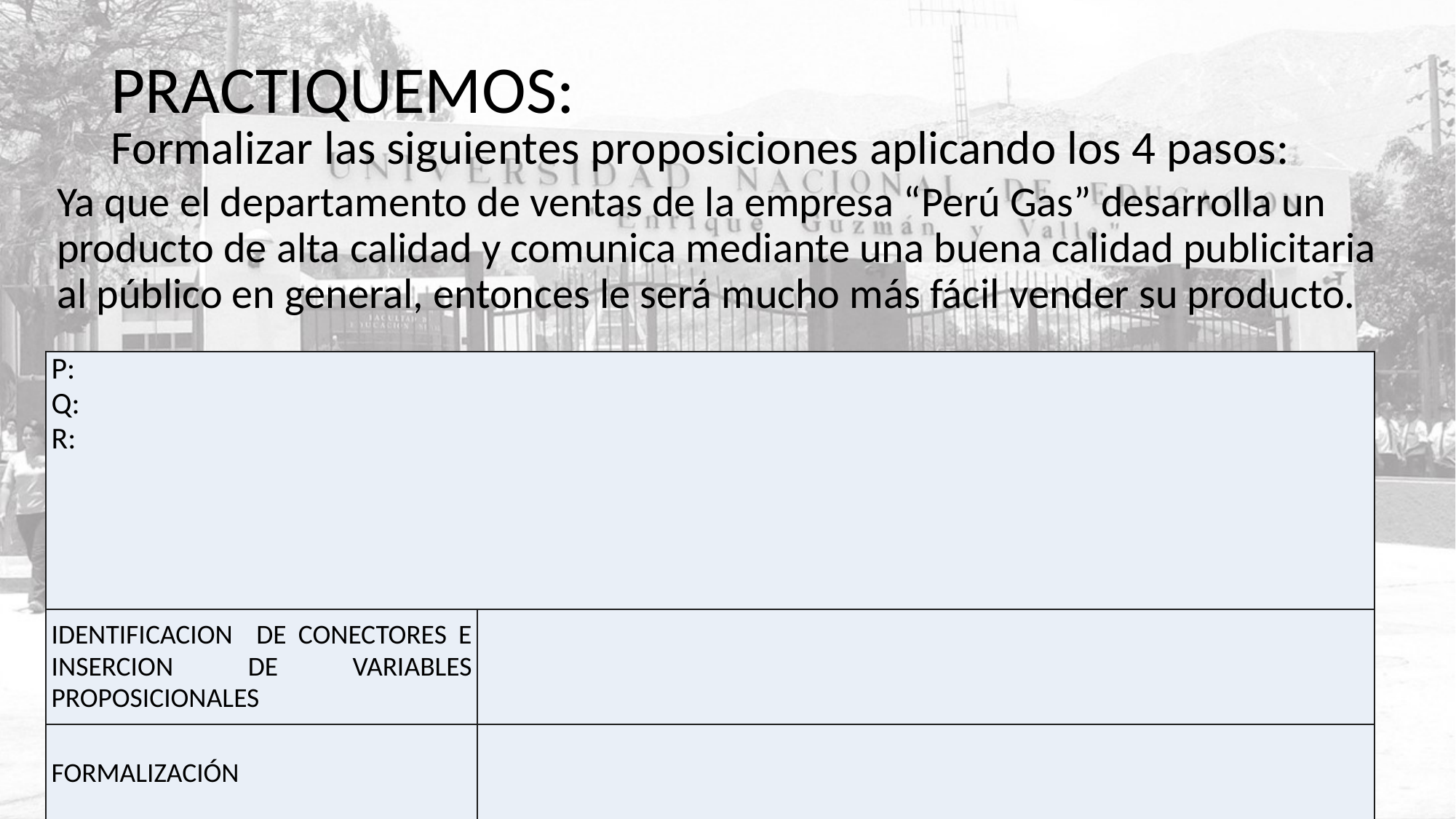

# PRACTIQUEMOS:
Formalizar las siguientes proposiciones aplicando los 4 pasos:
Ya que el departamento de ventas de la empresa “Perú Gas” desarrolla un producto de alta calidad y comunica mediante una buena calidad publicitaria al público en general, entonces le será mucho más fácil vender su producto.
| P: Q: R: |  |
| --- | --- |
| IDENTIFICACION DE CONECTORES E INSERCION DE VARIABLES PROPOSICIONALES |  |
| FORMALIZACIÓN |  |